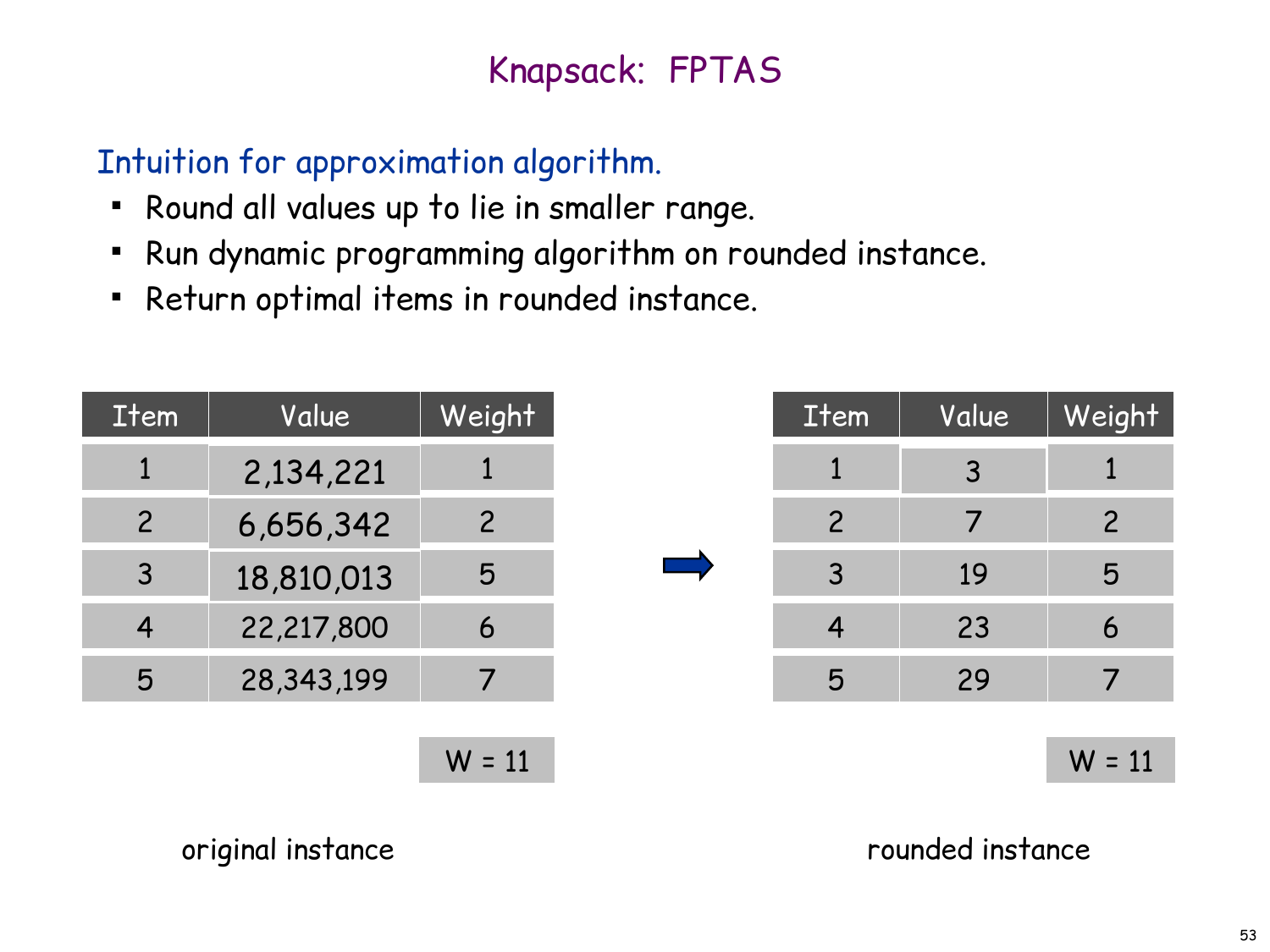

# Knapsack:  FPTAS
Intuition for approximation algorithm.
Round all values up to lie in smaller range.
Run dynamic programming algorithm on rounded instance.
Return optimal items in rounded instance.
Item
Value
Weight
Item
Value
Weight
1
1
1
1
2,134,221
3
2
2
2
7
2
6,656,342
3
5
3
19
5
18,810,013

4
22,217,800
6
4
23
6
5
28,343,199
7
5
29
7
W = 11
W = 11
original instance
rounded instance
53